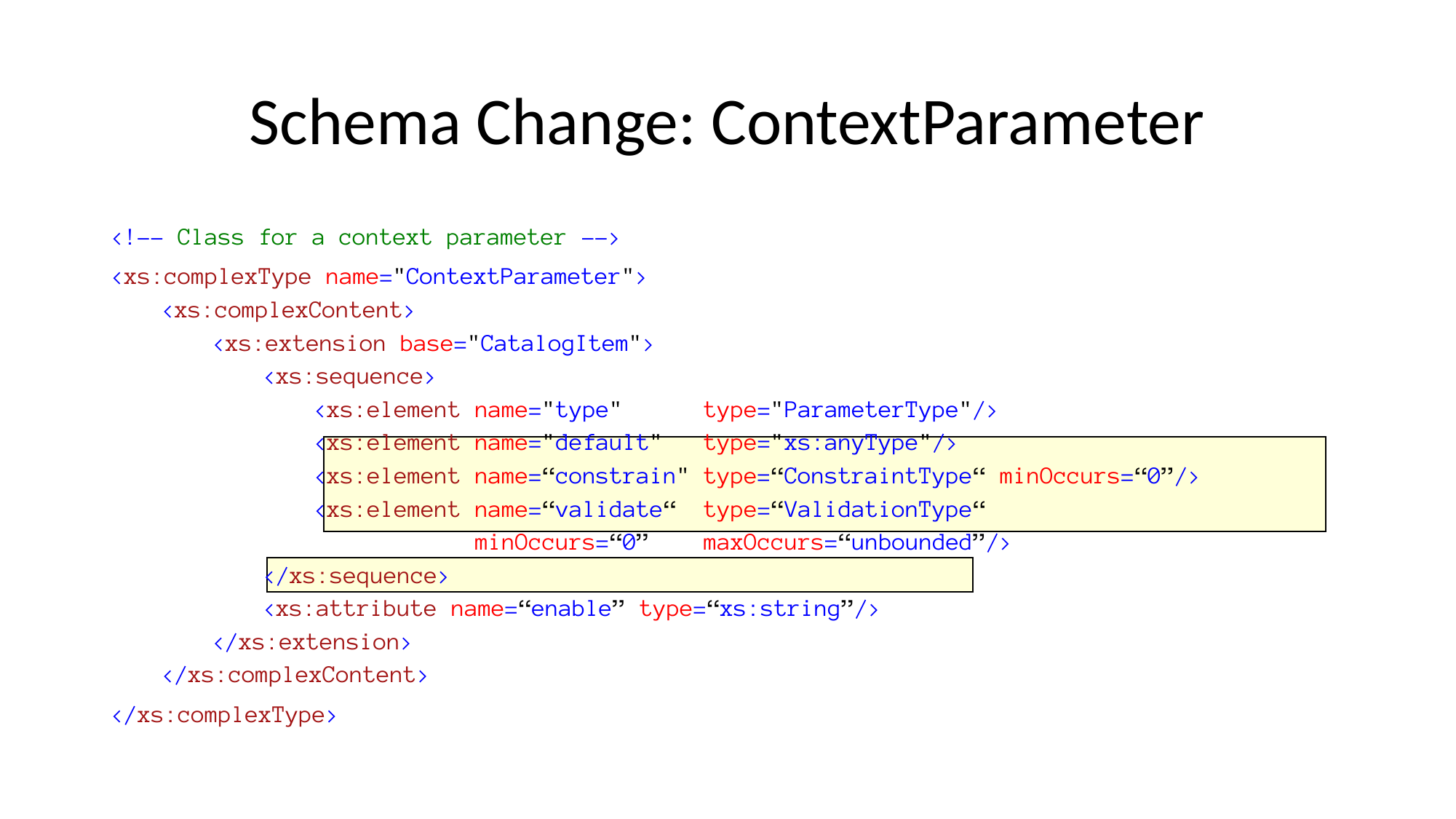

# Schema Change: ContextParameter
<!-- Class for a context parameter -->
<xs:complexType name="ContextParameter">
<xs:complexContent>
<xs:extension base="CatalogItem">
<xs:sequence>
<xs:element name="type"      type="ParameterType"/>
<xs:element name="default"   type="xs:anyType"/>
<xs:element name=“constrain" type=“ConstraintType“ minOccurs=“0”/>
<xs:element name=“validate“  type=“ValidationType“
            minOccurs=“0”    maxOccurs=“unbounded”/>
</xs:sequence>
<xs:attribute name=“enable” type=“xs:string”/>
</xs:extension>
</xs:complexContent>
</xs:complexType>